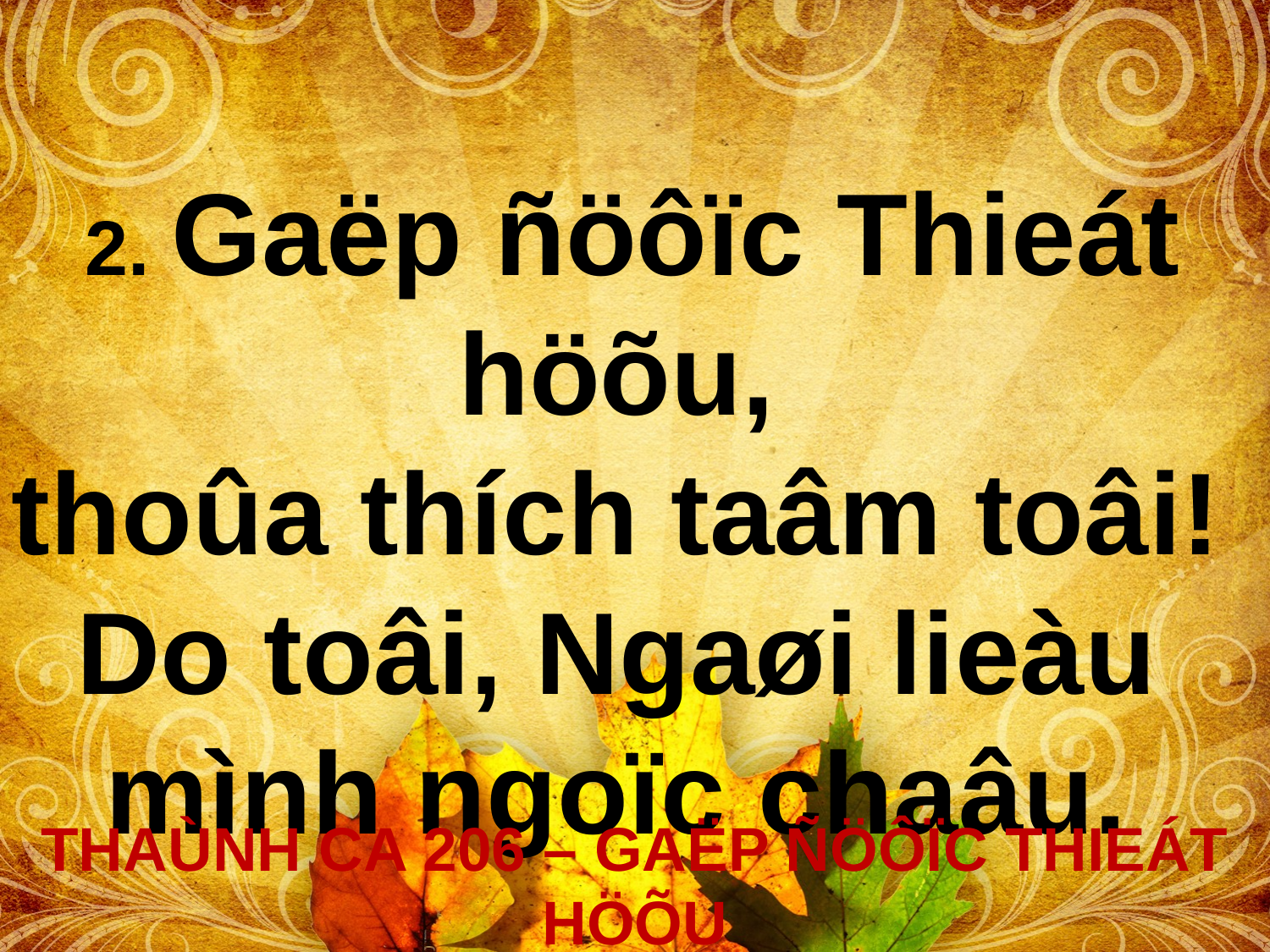

2. Gaëp ñöôïc Thieát höõu,
thoûa thích taâm toâi!
Do toâi, Ngaøi lieàu
mình ngoïc chaâu.
THAÙNH CA 206 – GAËP ÑÖÔÏC THIEÁT HÖÕU